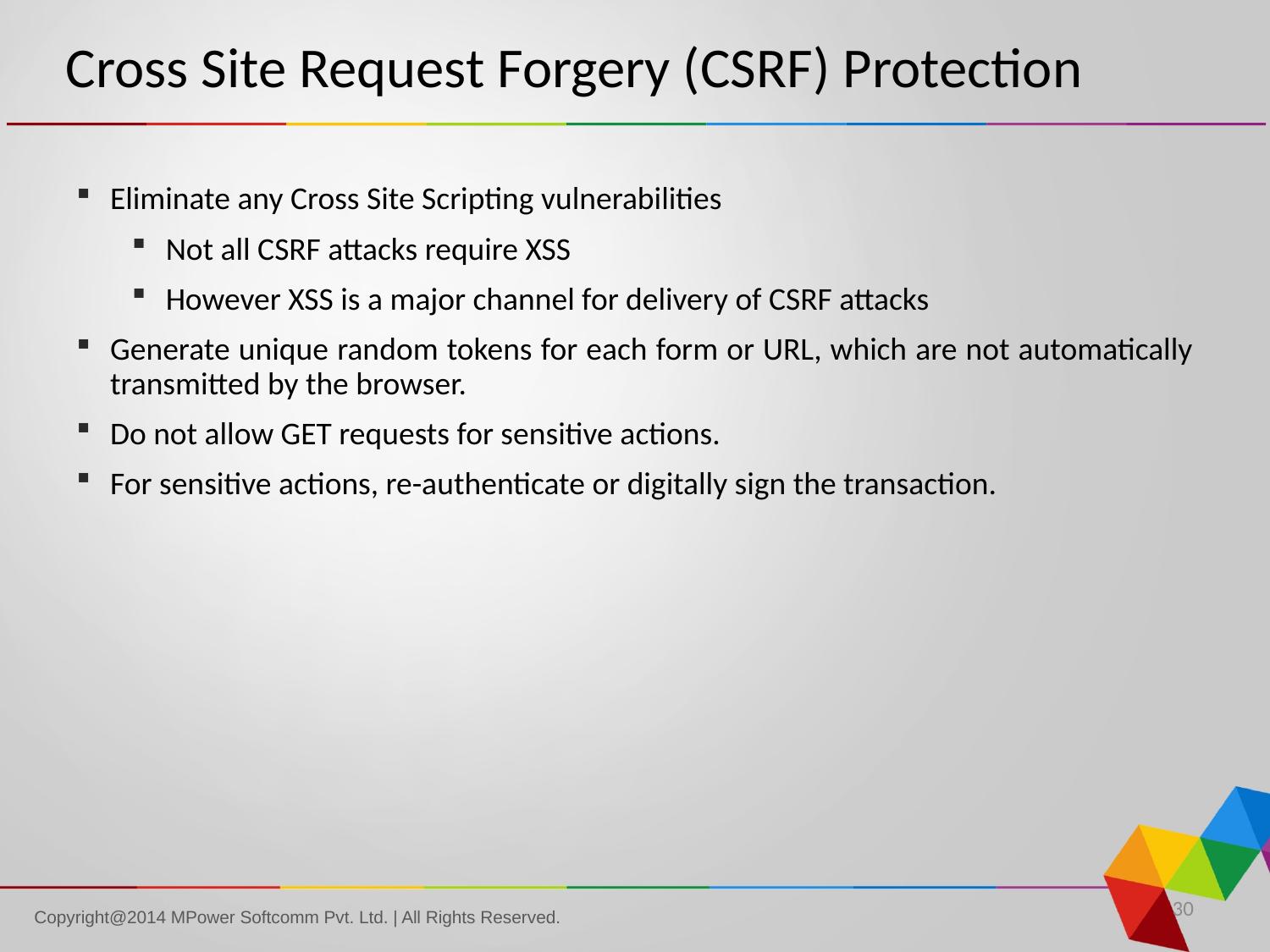

# Cross Site Request Forgery (CSRF) Protection
Eliminate any Cross Site Scripting vulnerabilities
Not all CSRF attacks require XSS
However XSS is a major channel for delivery of CSRF attacks
Generate unique random tokens for each form or URL, which are not automatically transmitted by the browser.
Do not allow GET requests for sensitive actions.
For sensitive actions, re-authenticate or digitally sign the transaction.
30